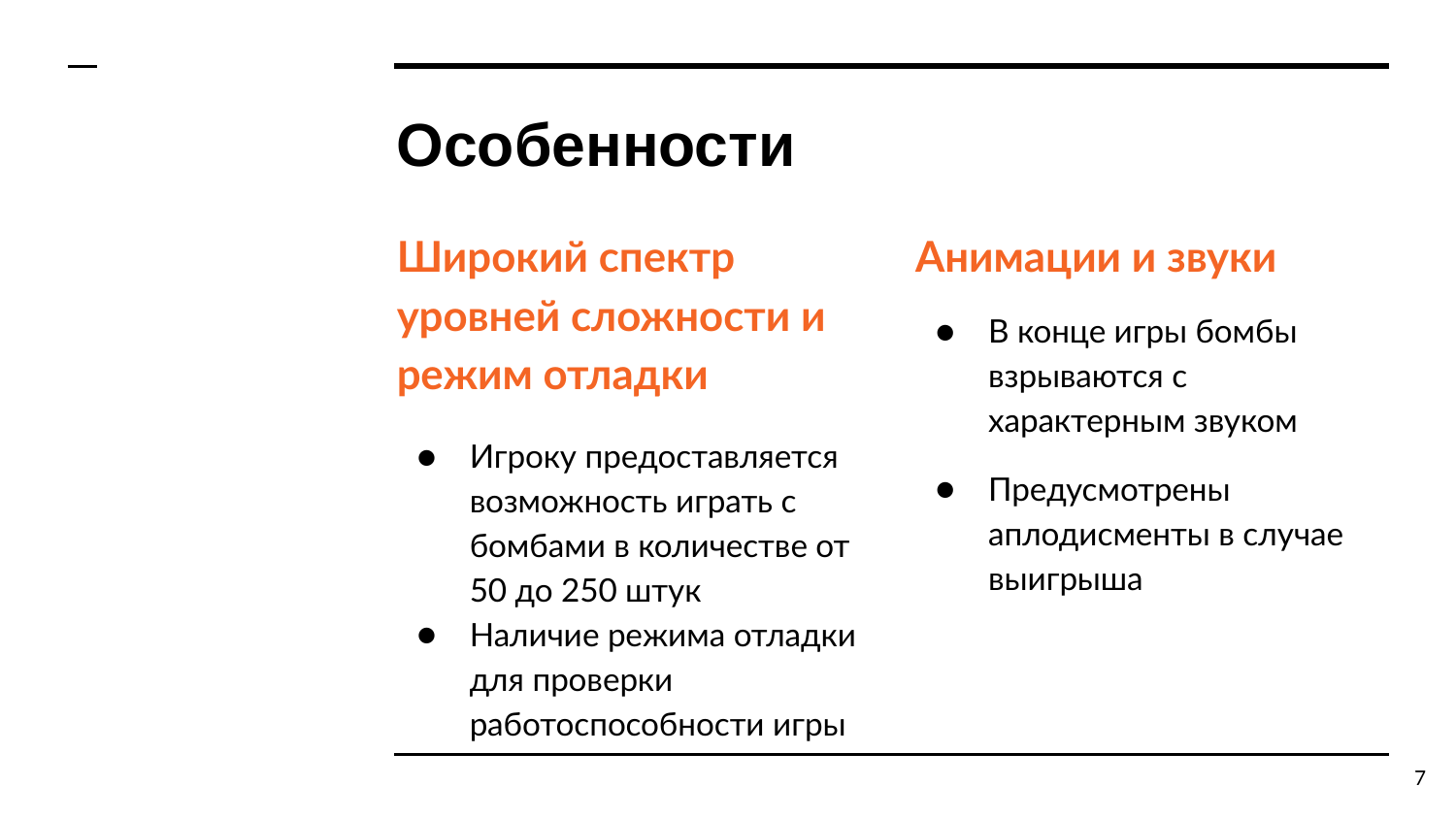

# Особенности
Широкий спектр уровней сложности и режим отладки
Игроку предоставляется возможность играть с бомбами в количестве от 50 до 250 штук
Наличие режима отладки для проверки работоспособности игры
Анимации и звуки
В конце игры бомбы взрываются с характерным звуком
Предусмотрены аплодисменты в случае выигрыша
7